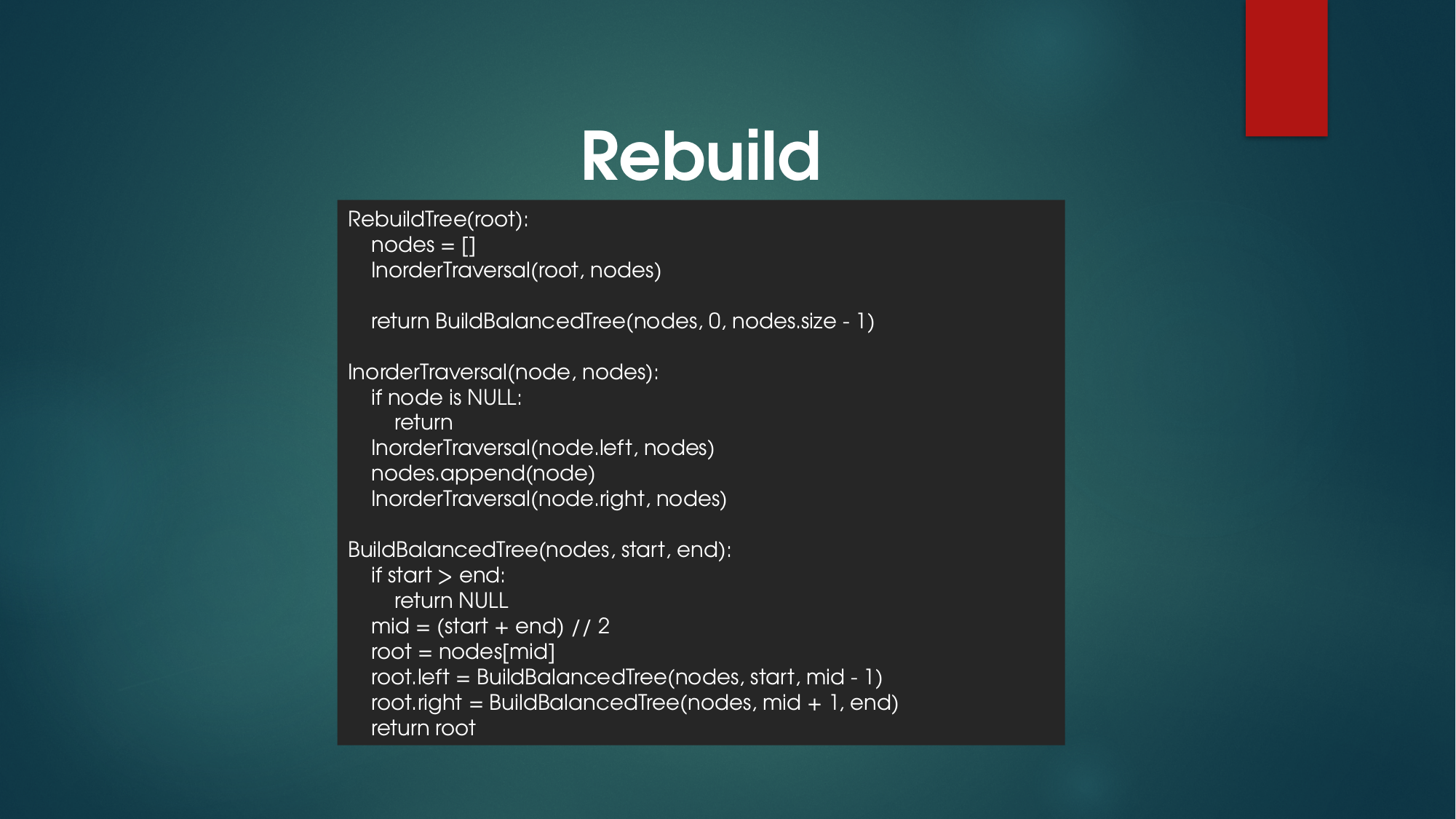

Rebuild
RebuildTree(root):
    nodes = []
    InorderTraversal(root, nodes)

    return BuildBalancedTree(nodes, 0, nodes.size - 1)

InorderTraversal(node, nodes):
    if node is NULL:
        return
    InorderTraversal(node.left, nodes)
    nodes.append(node)
    InorderTraversal(node.right, nodes)

BuildBalancedTree(nodes, start, end):
    if start > end:
        return NULL
    mid = (start + end) // 2
    root = nodes[mid]
    root.left = BuildBalancedTree(nodes, start, mid - 1)
    root.right = BuildBalancedTree(nodes, mid + 1, end)
    return root